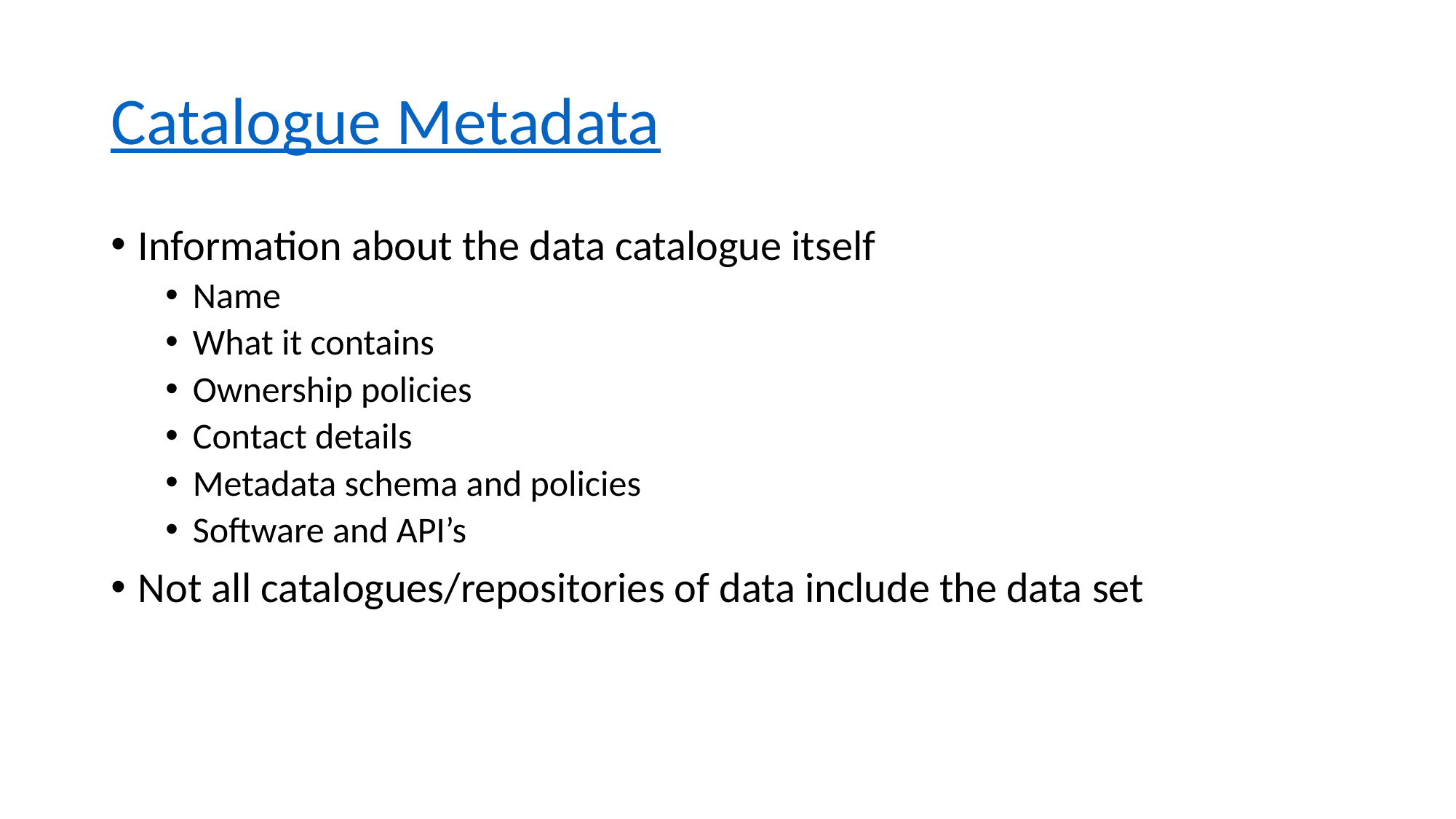

# Catalogue Metadata
Information about the data catalogue itself
Name
What it contains
Ownership policies
Contact details
Metadata schema and policies
Software and API’s
Not all catalogues/repositories of data include the data set